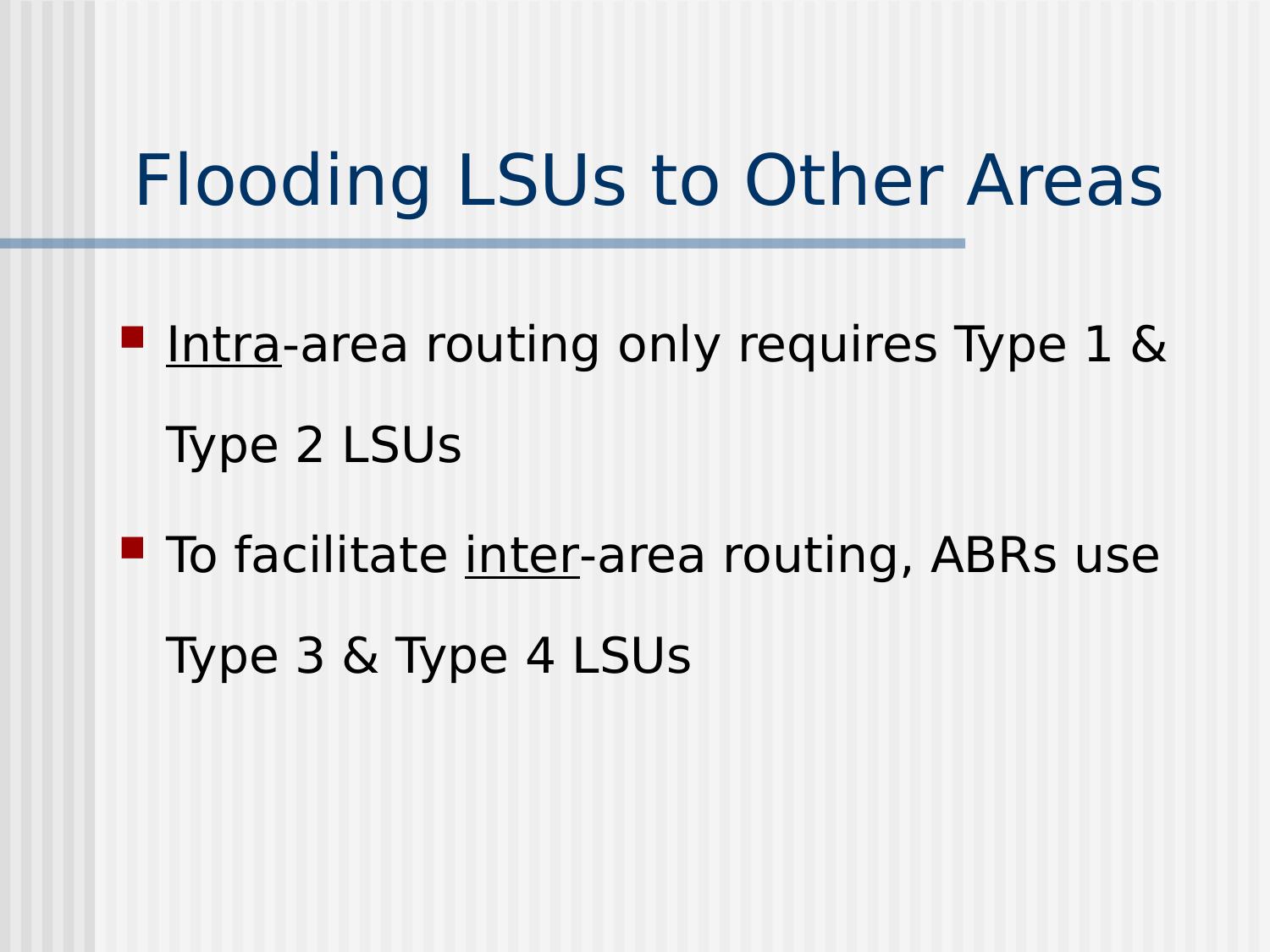

# Flooding LSUs to Other Areas
Intra-area routing only requires Type 1 & Type 2 LSUs
To facilitate inter-area routing, ABRs use Type 3 & Type 4 LSUs